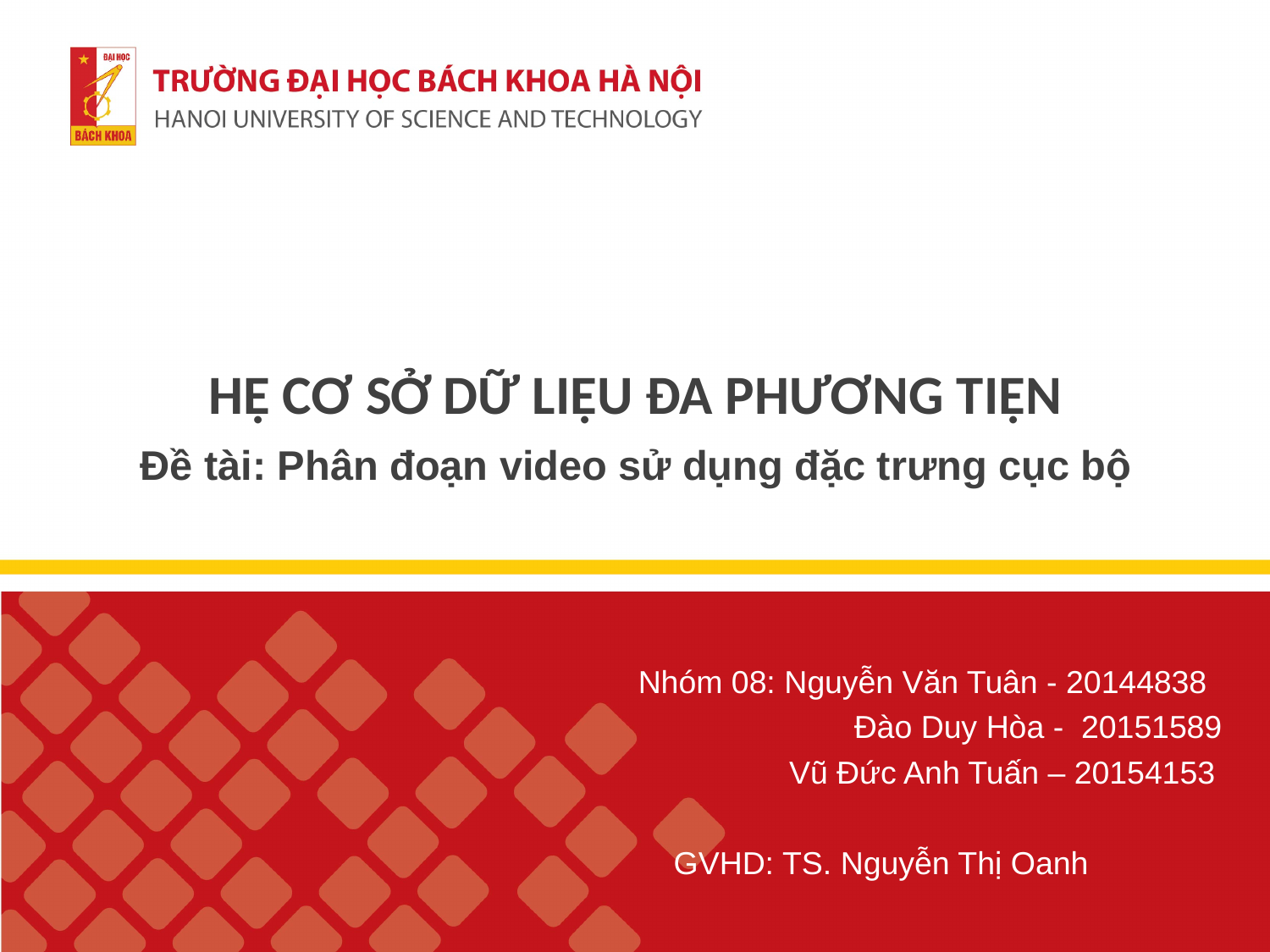

HỆ CƠ SỞ DỮ LIỆU ĐA PHƯƠNG TIỆN
Đề tài: Phân đoạn video sử dụng đặc trưng cục bộ

Nhóm 08: Nguyễn Văn Tuân - 20144838
	          Đào Duy Hòa -  20151589
                 Vũ Đức Anh Tuấn – 20154153

    GVHD: TS. Nguyễn Thị Oanh